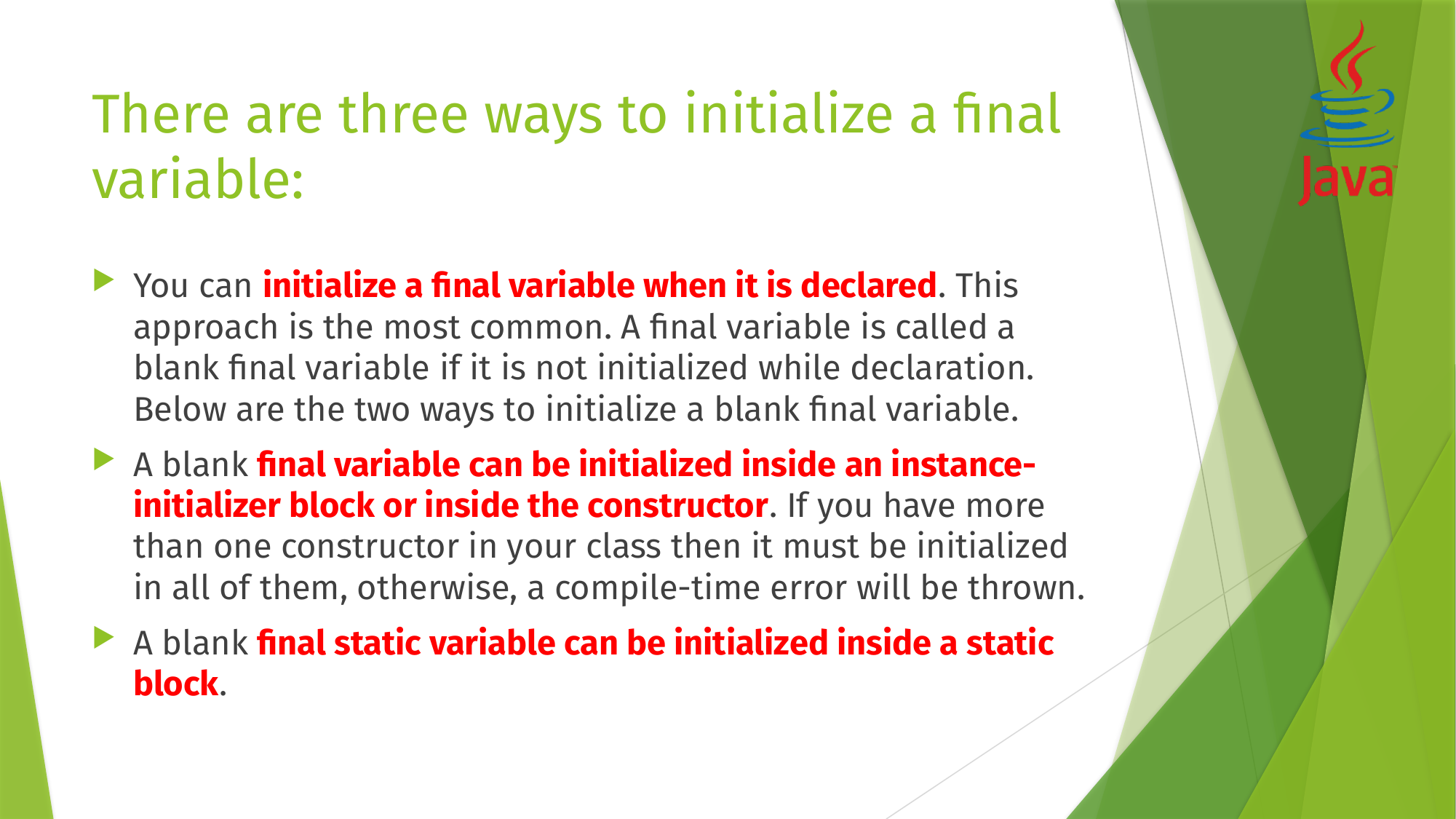

# There are three ways to initialize a final variable:
You can initialize a final variable when it is declared. This approach is the most common. A final variable is called a blank final variable if it is not initialized while declaration. Below are the two ways to initialize a blank final variable.
A blank final variable can be initialized inside an instance-initializer block or inside the constructor. If you have more than one constructor in your class then it must be initialized in all of them, otherwise, a compile-time error will be thrown.
A blank final static variable can be initialized inside a static block.